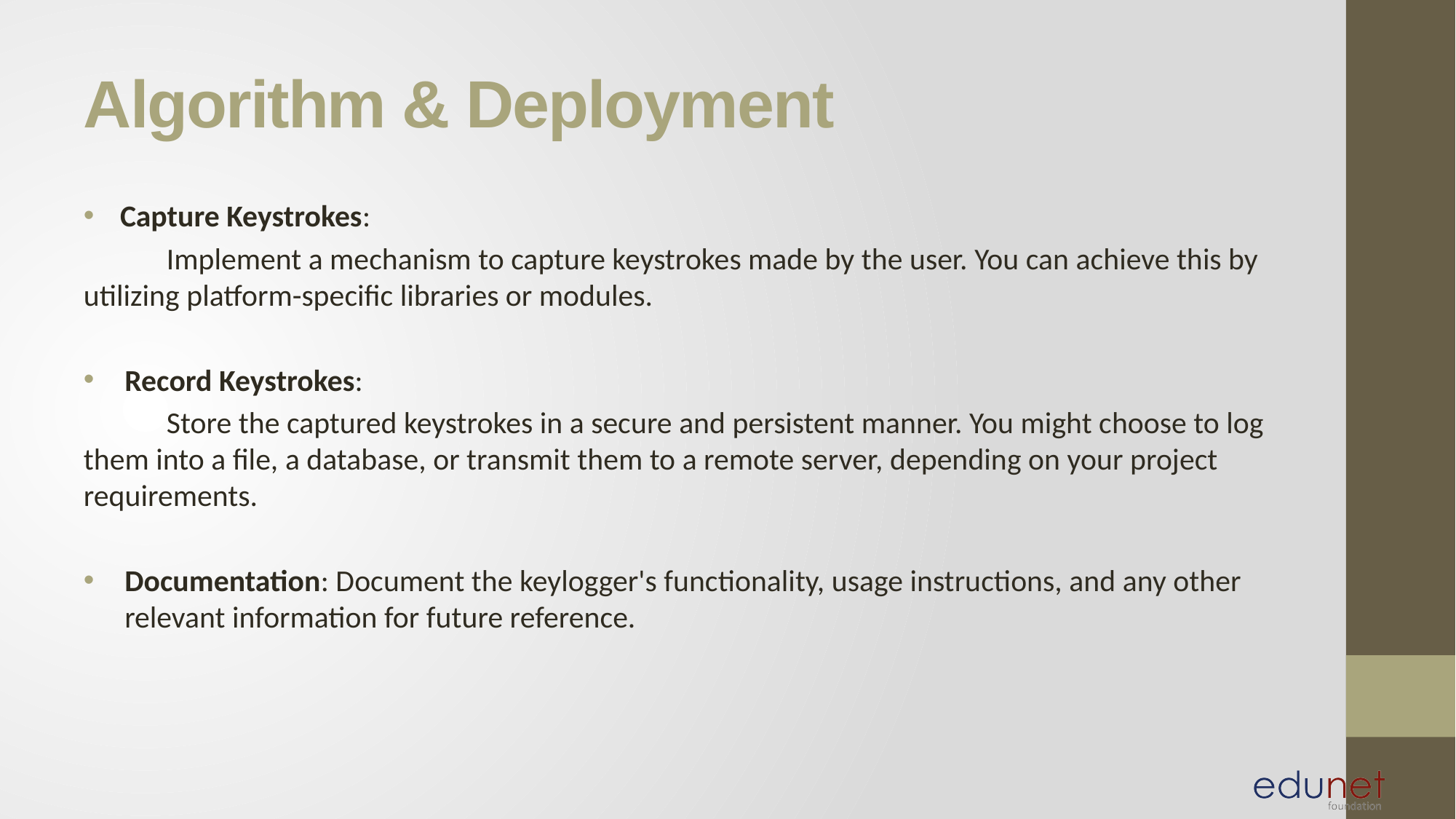

# Algorithm & Deployment
Capture Keystrokes:
            Implement a mechanism to capture keystrokes made by the user. You can achieve this by utilizing platform-specific libraries or modules.

Record Keystrokes:
            Store the captured keystrokes in a secure and persistent manner. You might choose to log them into a file, a database, or transmit them to a remote server, depending on your project requirements.

Documentation: Document the keylogger's functionality, usage instructions, and any other relevant information for future reference.